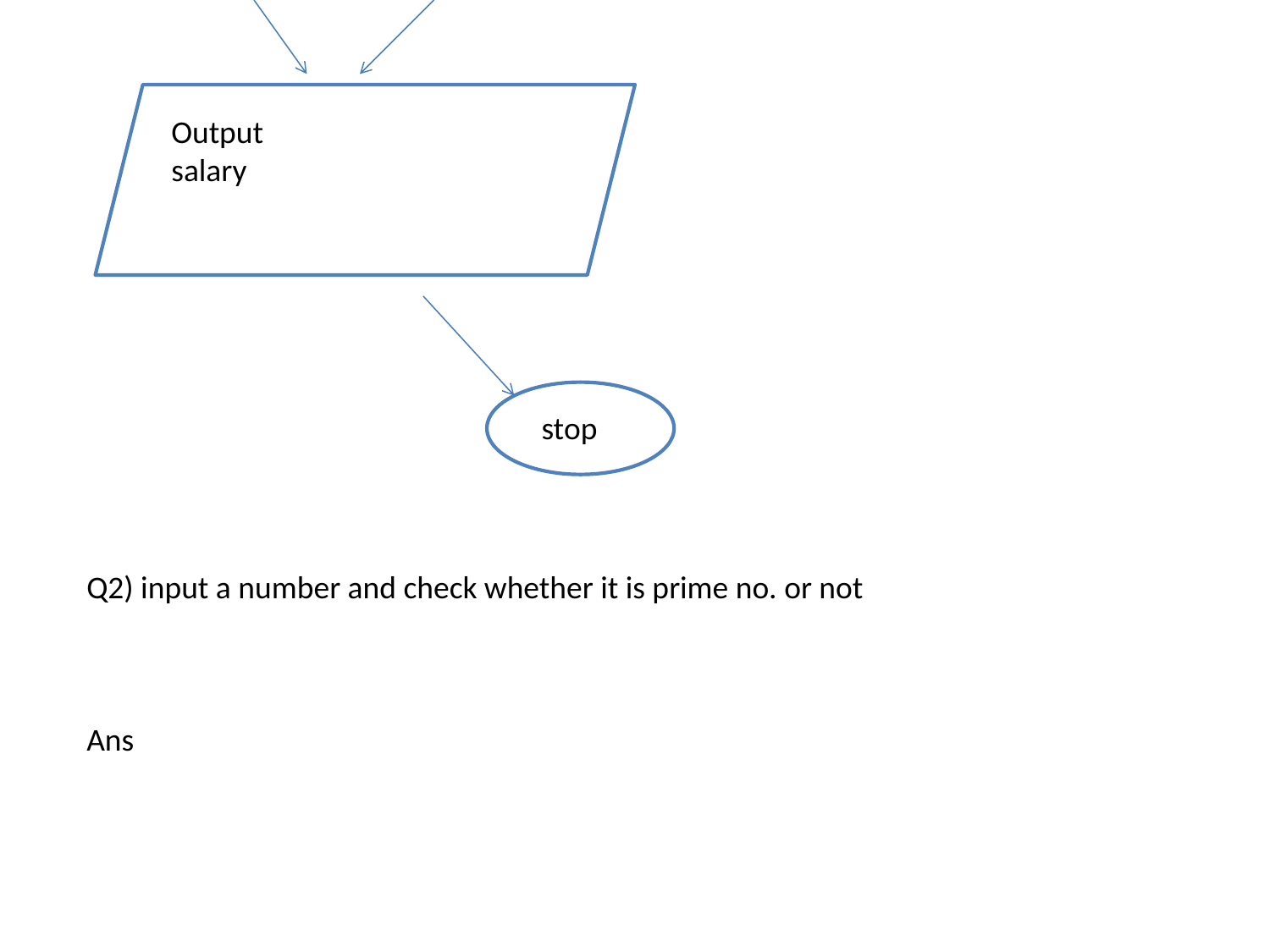

Output
salary

stop
Q2) input a number and check whether it is prime no. or not

Ans